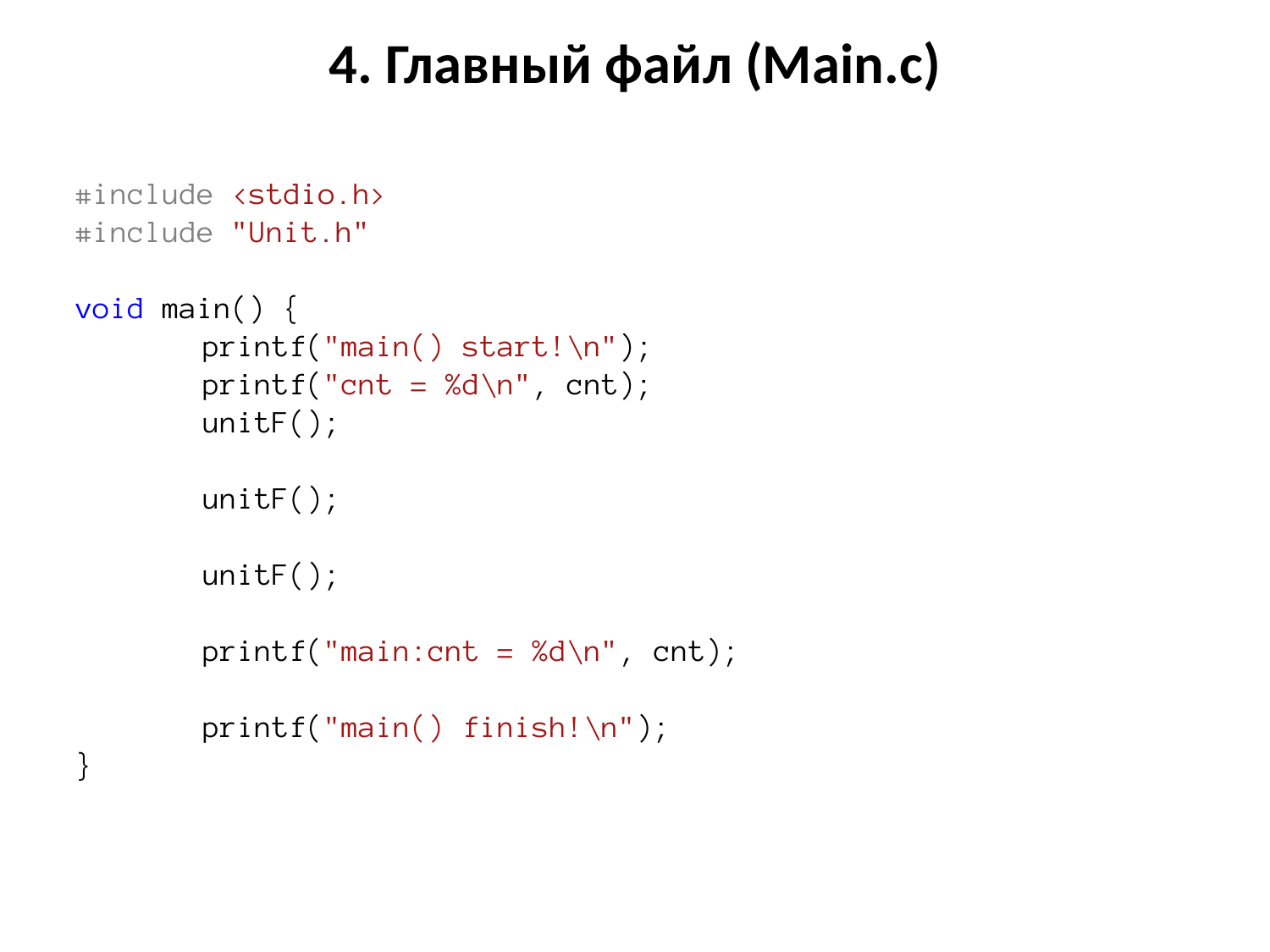

# 4. Главный файл (Main.c)
#include <stdio.h>
#include "Unit.h"

void main() {
	printf("main() start!\n");
	printf("cnt = %d\n", cnt);
	unitF();

	unitF();

	unitF();

	printf("main:cnt = %d\n", cnt);

	printf("main() finish!\n");
}